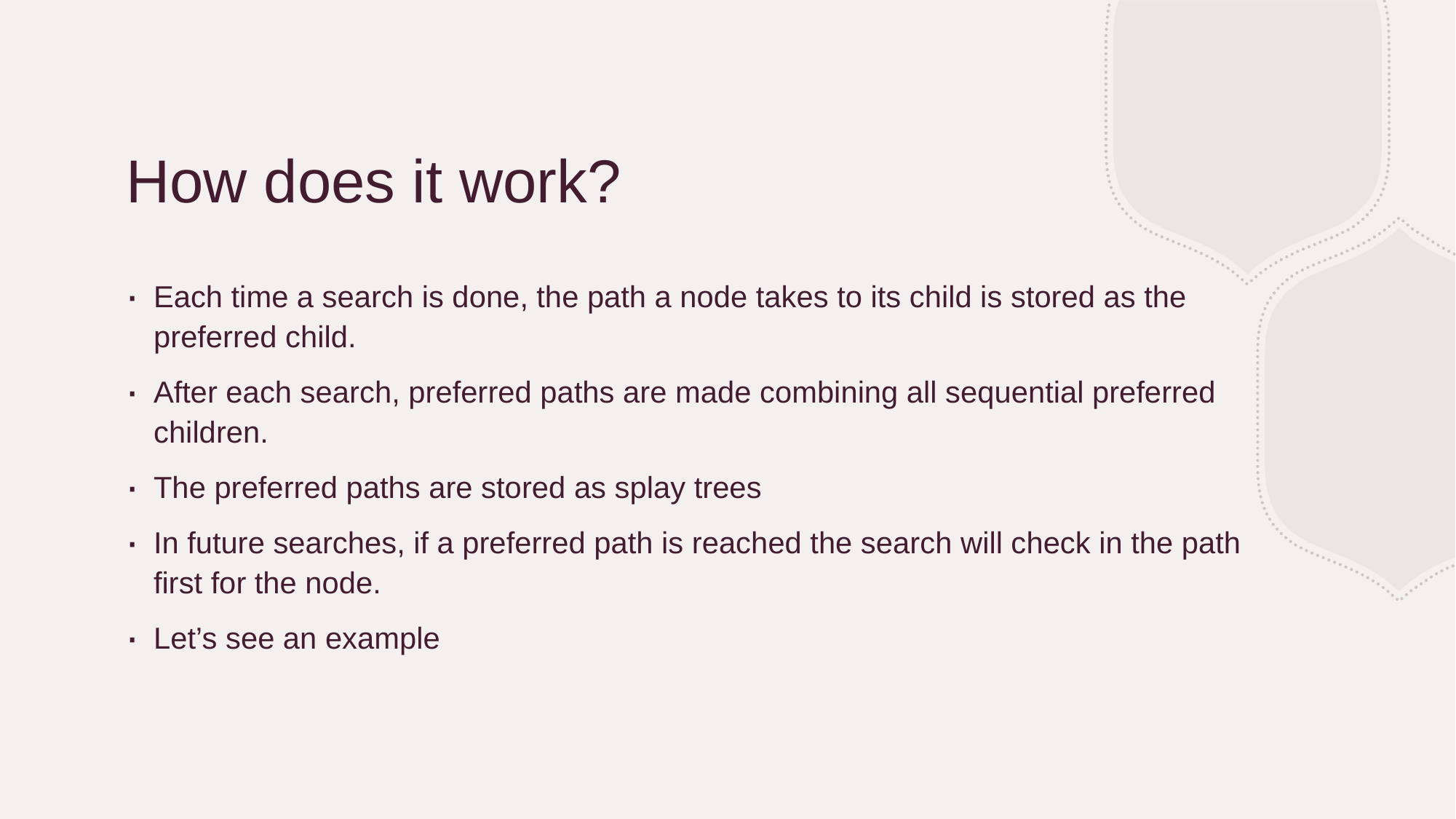

# How does it work?
Each time a search is done, the path a node takes to its child is stored as the preferred child.
After each search, preferred paths are made combining all sequential preferred children.
The preferred paths are stored as splay trees
In future searches, if a preferred path is reached the search will check in the path first for the node.
Let’s see an example